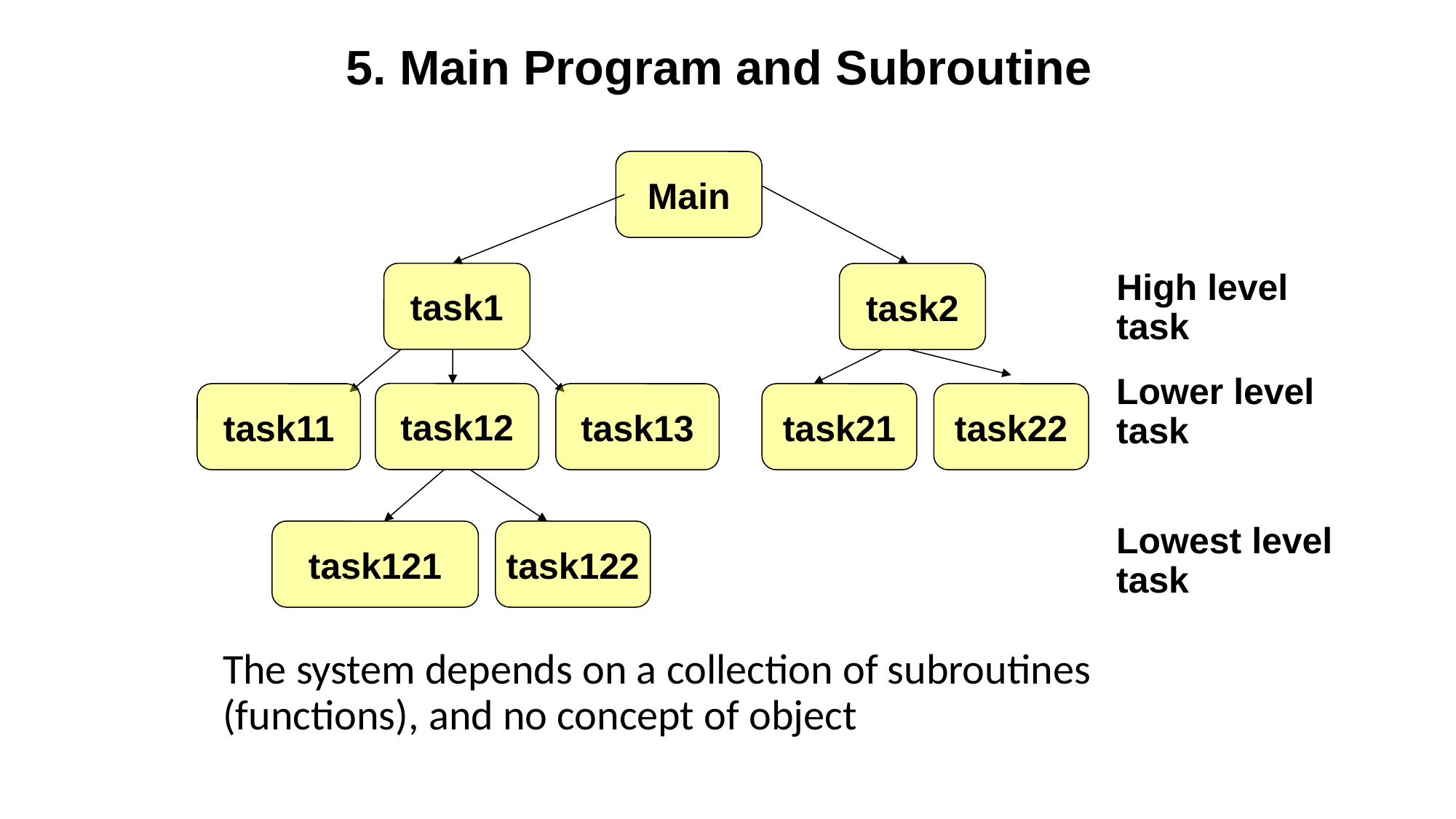

5. Main Program and Subroutine
Main

High level
task
task1
task2

Lower level
task
task12
task11
task13
task21
task22

Lowest level
task
task121
task122
The system depends on a collection of subroutines
(functions), and no concept of object